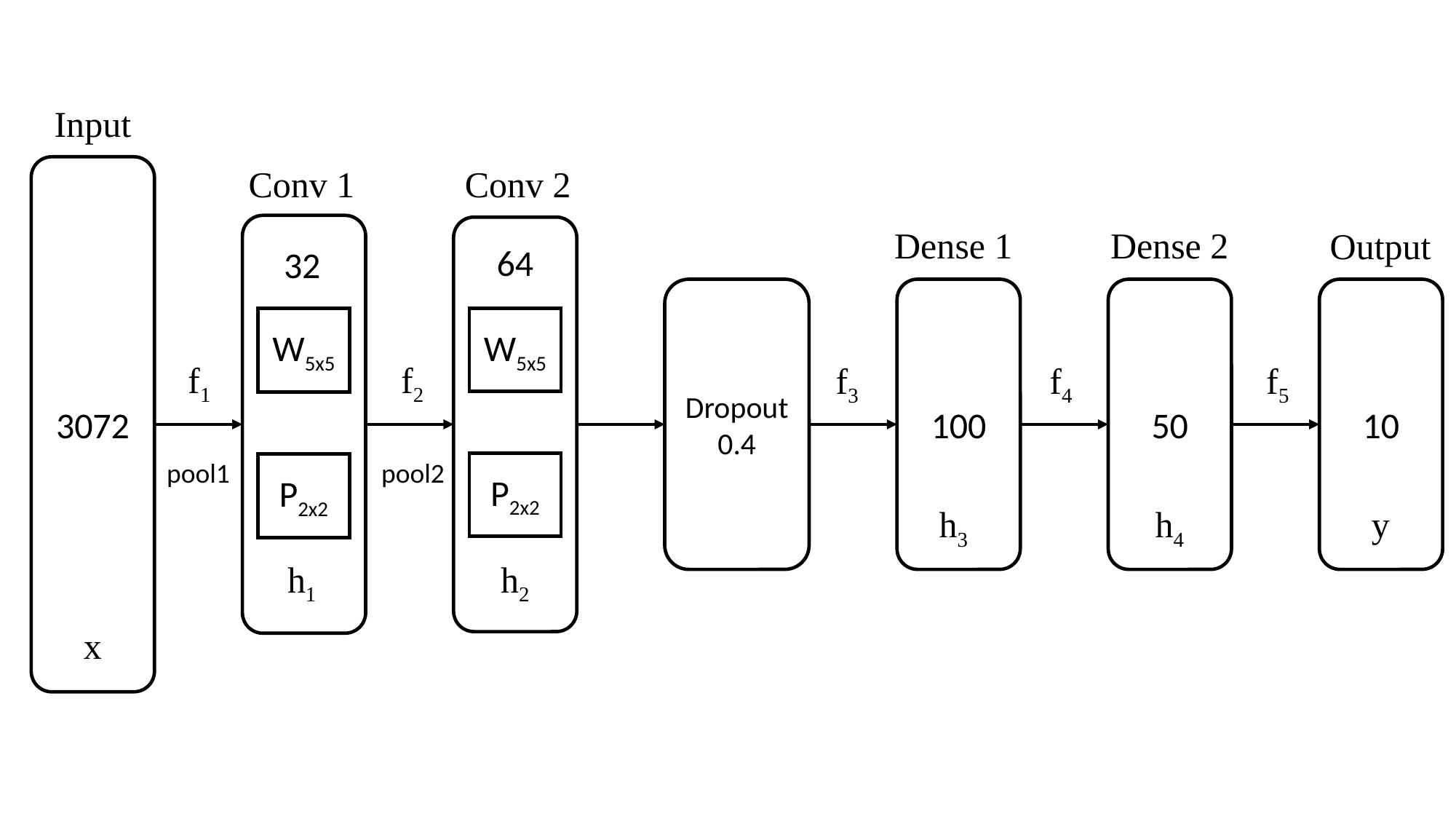

Input
Conv 1
Conv 2
3072

W5x5
P2x2
32

W5x5
P2x2
64
Dense 1
Dense 2
Output
Dropout
0.4
100
50
10
f2
f1
f3
f4
f5
h3
h4
y
h1
h2
x
pool1
pool2